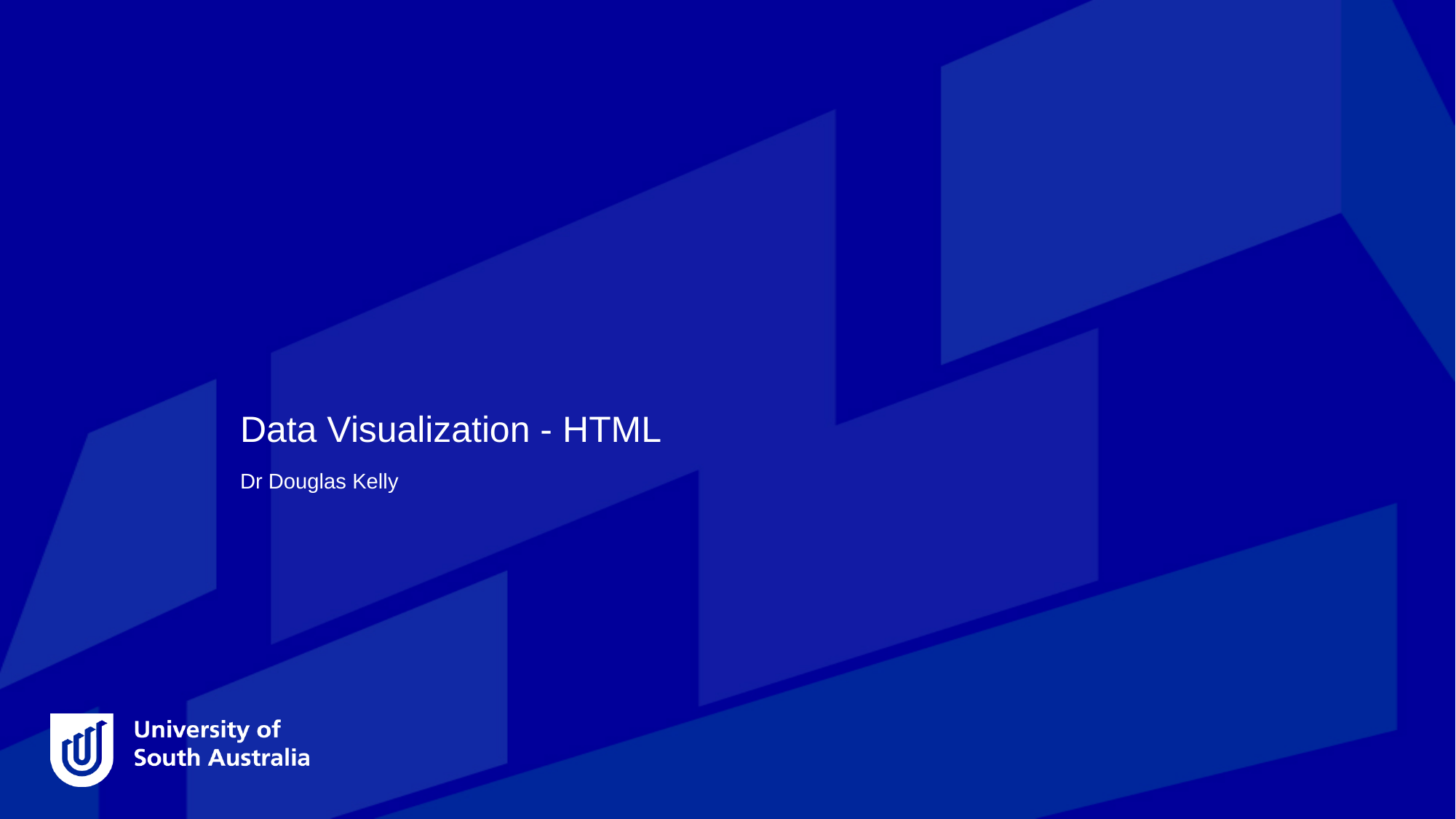

# Data Visualization - HTML
Dr Douglas Kelly